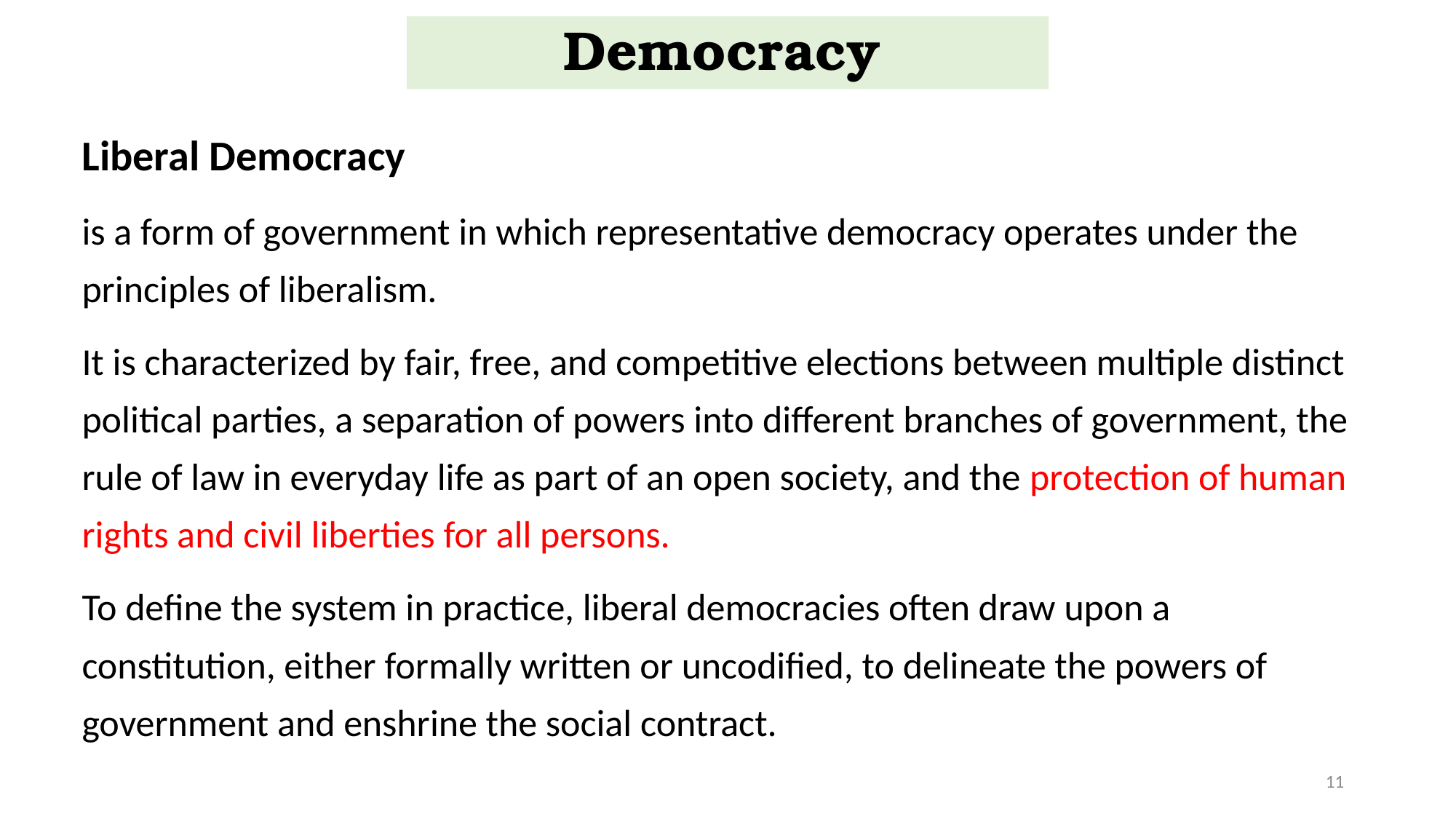

# Democracy
Liberal Democracy
is a form of government in which representative democracy operates under the principles of liberalism.
It is characterized by fair, free, and competitive elections between multiple distinct political parties, a separation of powers into different branches of government, the rule of law in everyday life as part of an open society, and the protection of human rights and civil liberties for all persons.
To define the system in practice, liberal democracies often draw upon a constitution, either formally written or uncodified, to delineate the powers of government and enshrine the social contract.
11